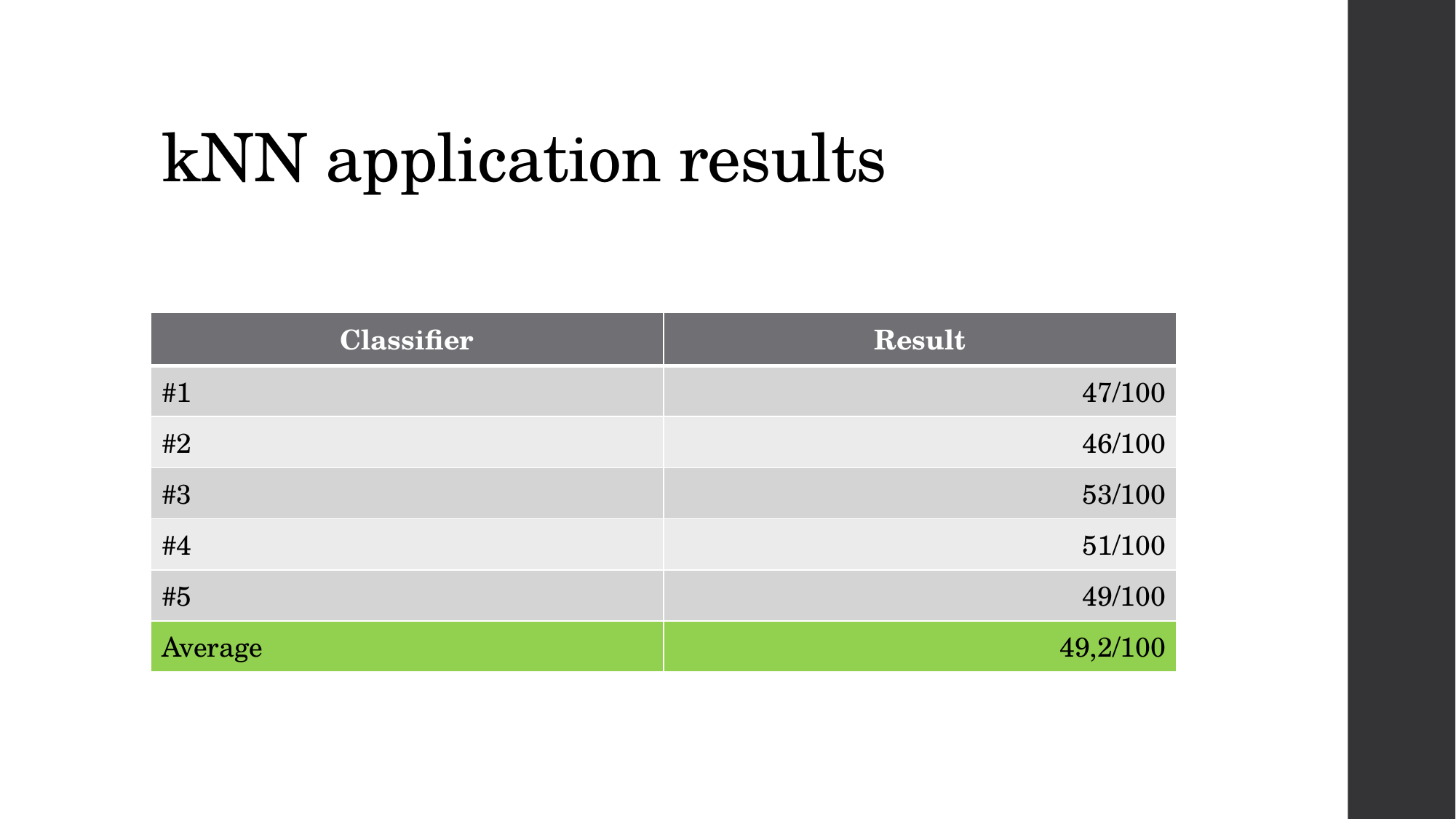

# kNN application results
| Classifier | Result |
| --- | --- |
| #1 | 47/100 |
| #2 | 46/100 |
| #3 | 53/100 |
| #4 | 51/100 |
| #5 | 49/100 |
| Average | 49,2/100 |